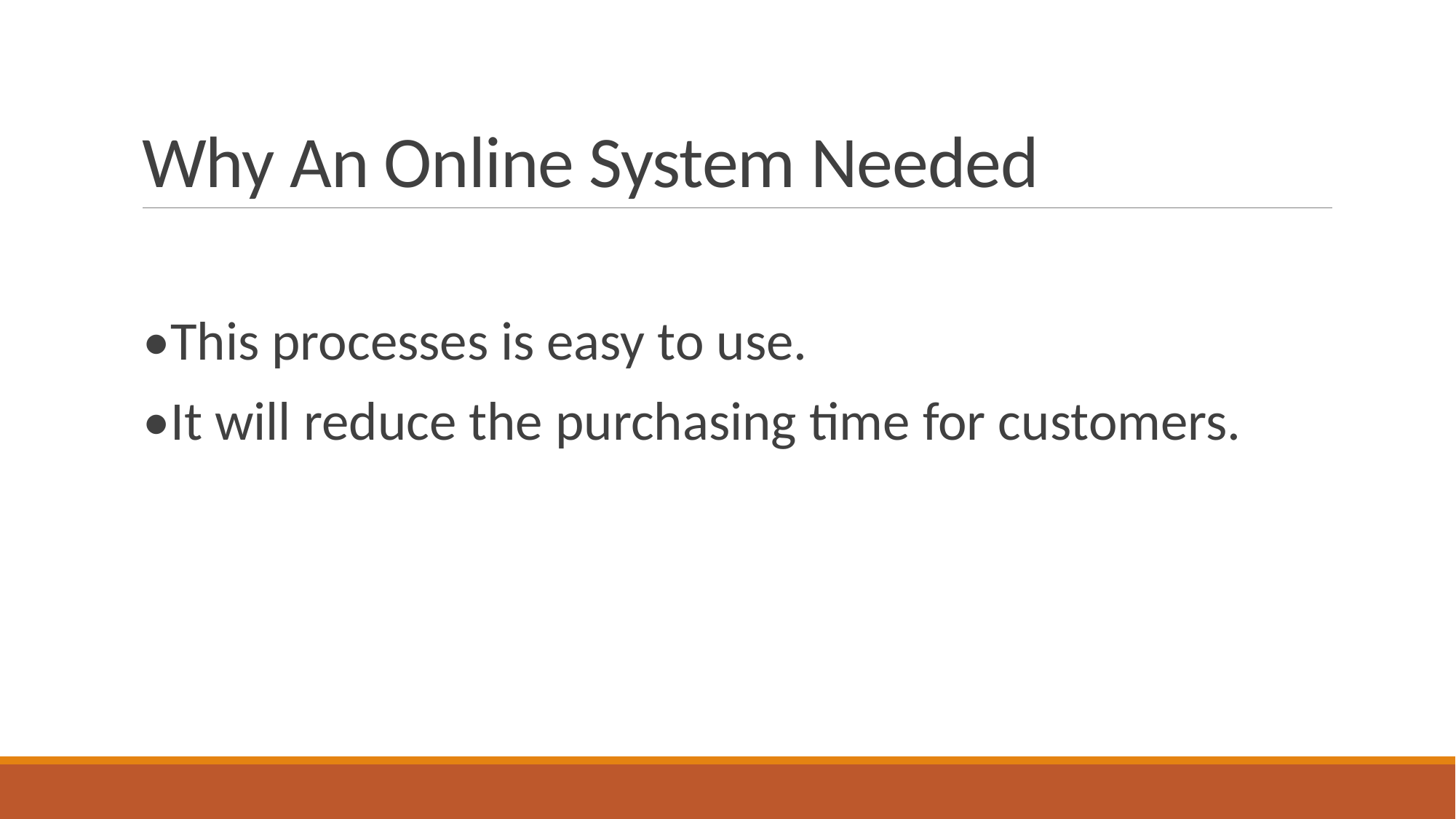

# Why An Online System Needed

•This processes is easy to use.
•It will reduce the purchasing time for customers.